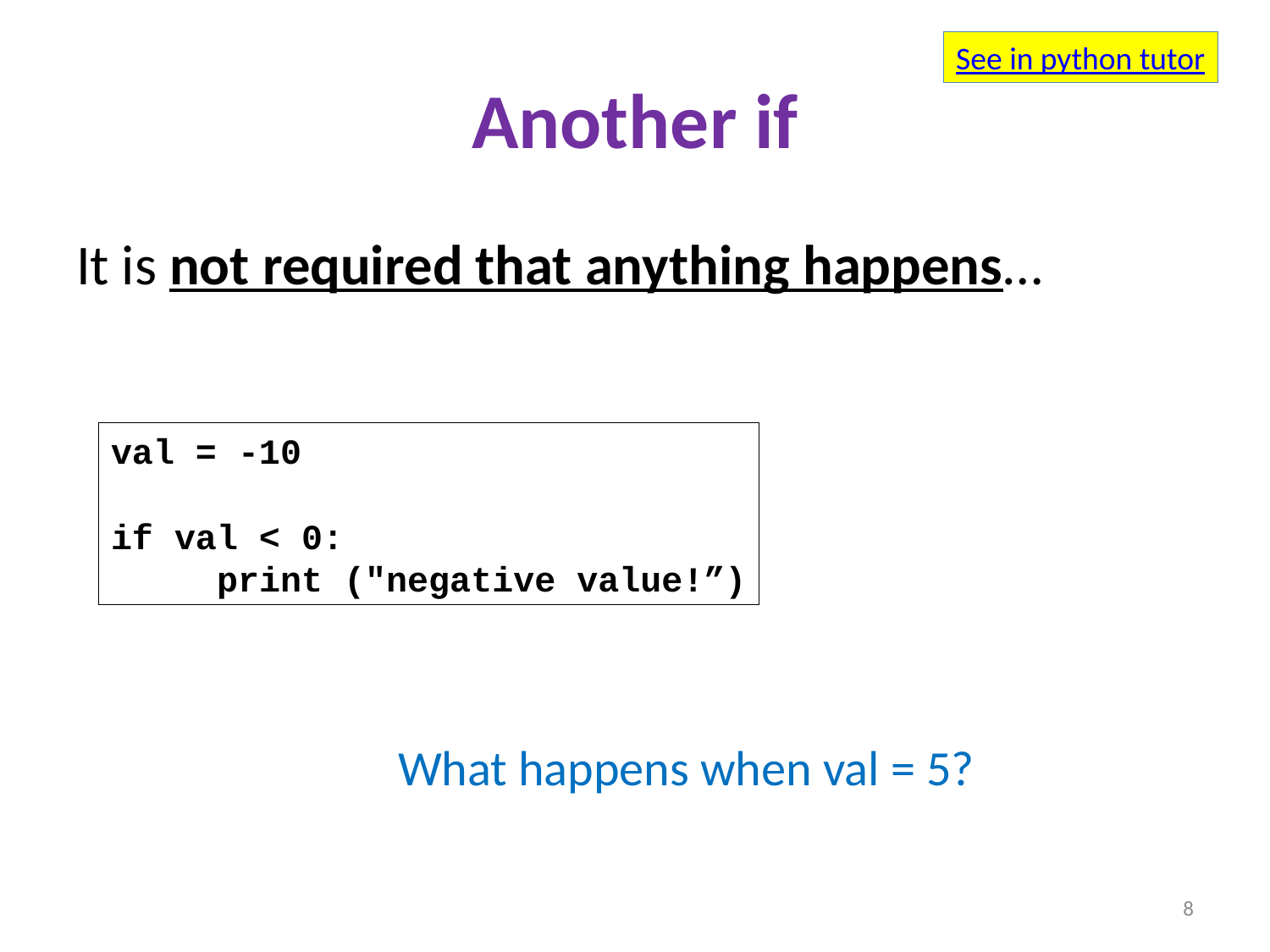

See in python tutor
# Another if
It is not required that anything happens…

val = -10

if val < 0:
     print ("negative value!”)
What happens when val = 5?
8